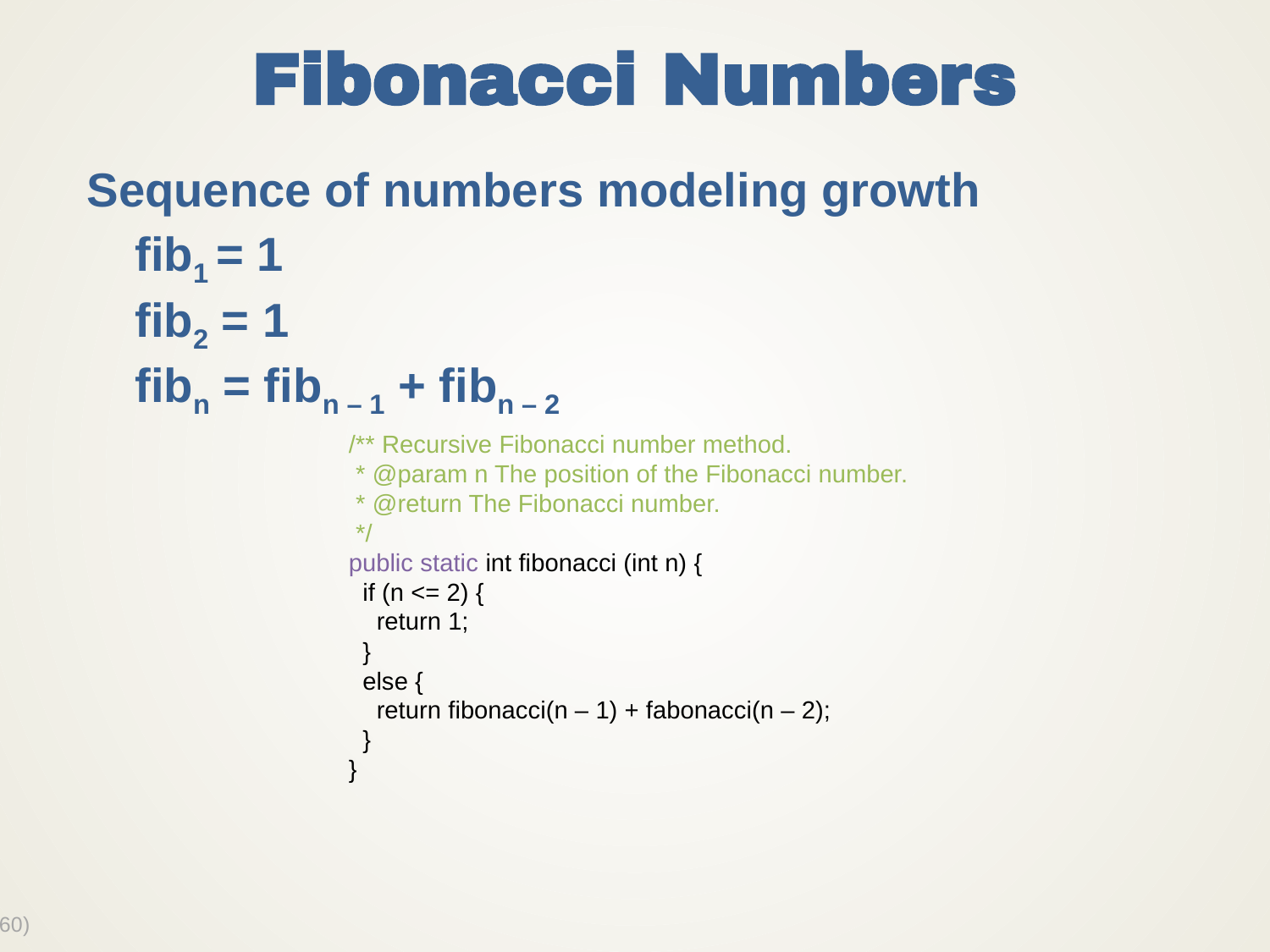

# Fibonacci Numbers
Sequence of numbers modeling growth
	fib1 = 1
	fib2 = 1
	fibn = fibn – 1 + fibn – 2
/** Recursive Fibonacci number method.
 * @param n The position of the Fibonacci number.
 * @return The Fibonacci number.
 */
public static int fibonacci (int n) {
  if (n <= 2) {
    return 1;
  }
  else {
    return fibonacci(n – 1) + fabonacci(n – 2);
  }
}